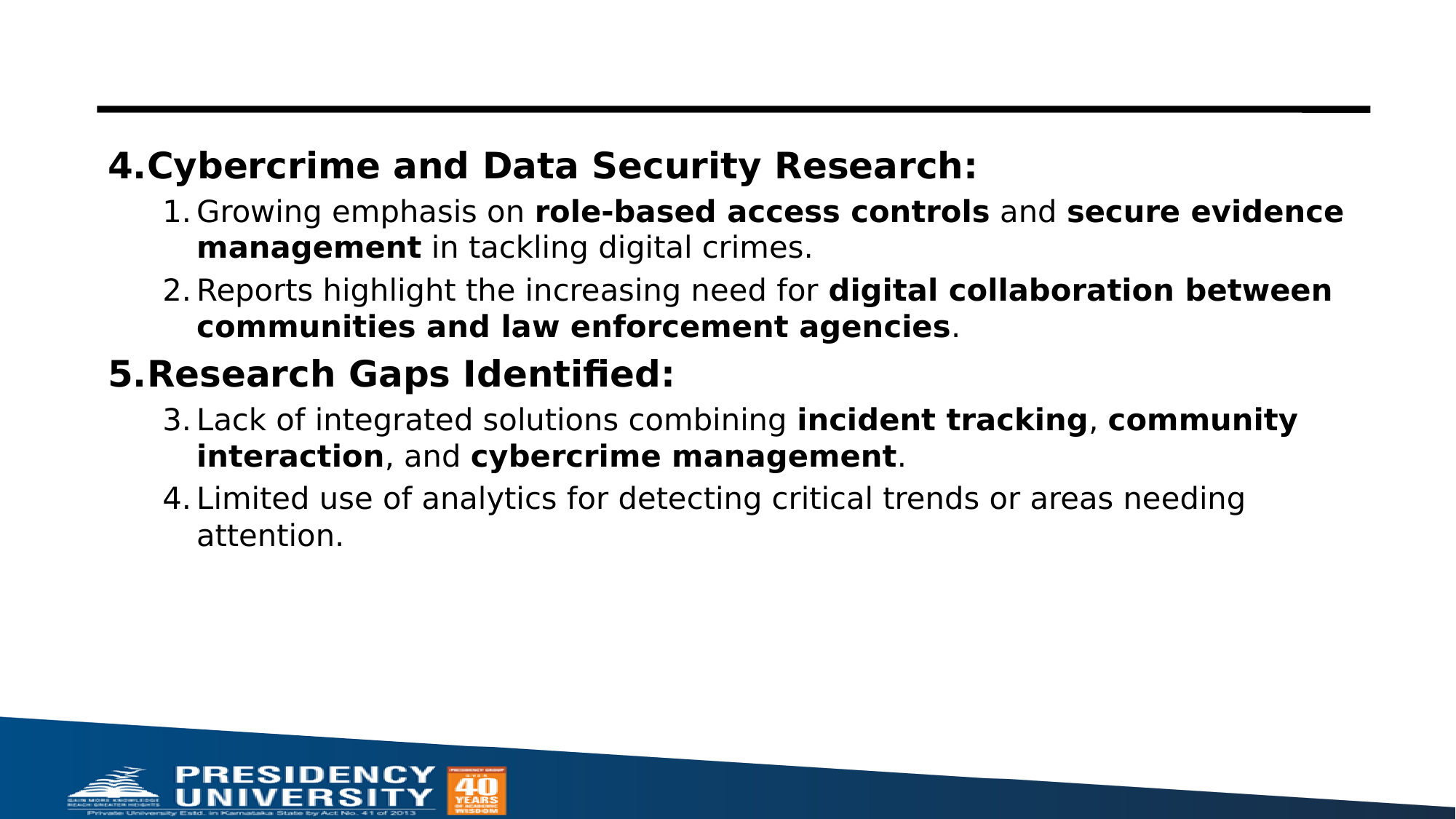

4.Cybercrime and Data Security Research:
Growing emphasis on role-based access controls and secure evidence management in tackling digital crimes.
Reports highlight the increasing need for digital collaboration between communities and law enforcement agencies.
5.Research Gaps Identified:
Lack of integrated solutions combining incident tracking, community interaction, and cybercrime management.
Limited use of analytics for detecting critical trends or areas needing attention.